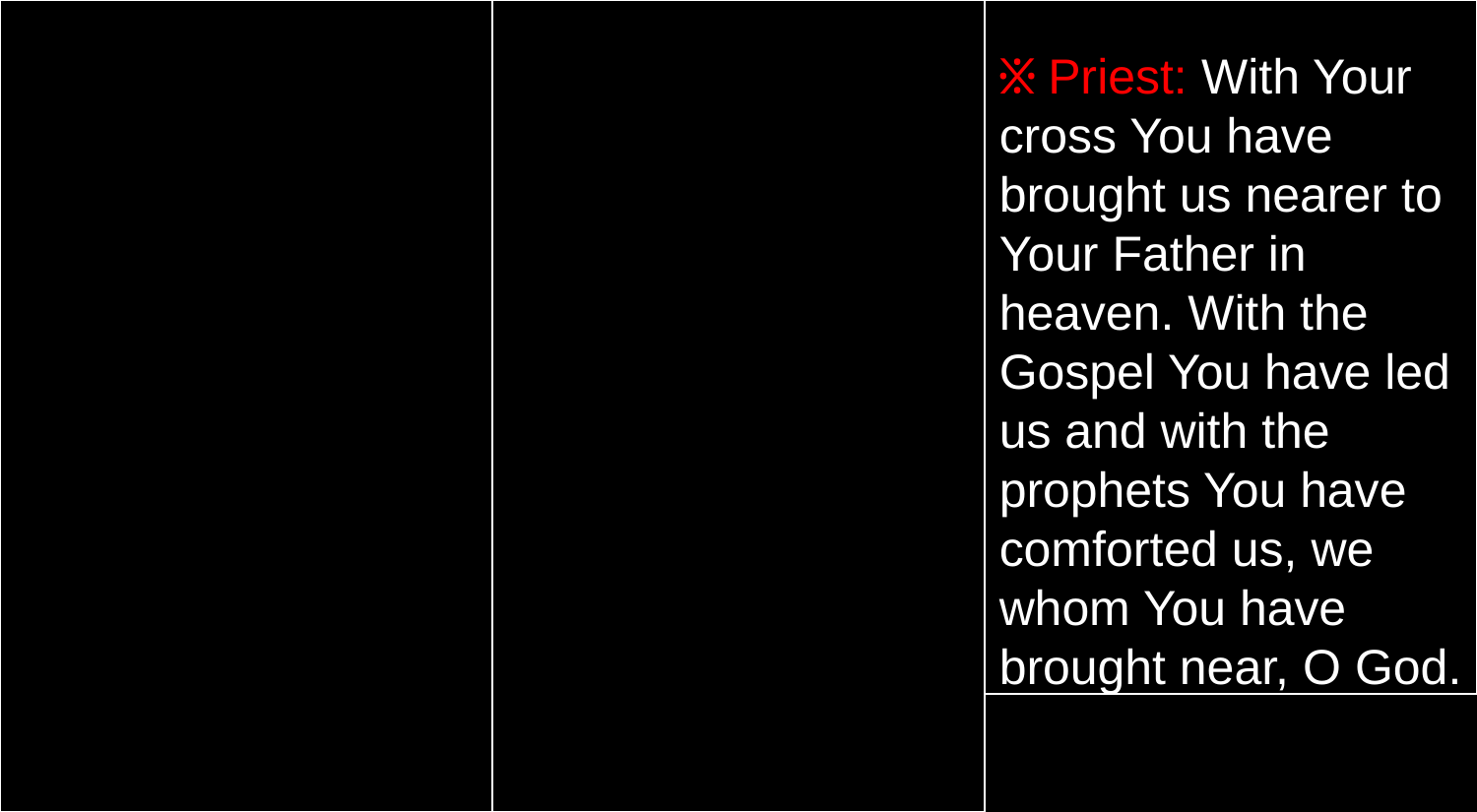

፠ Priest: With Your cross You have brought us nearer to Your Father in heaven. With the Gospel You have led us and with the prophets You have comforted us, we whom You have brought near, O God.